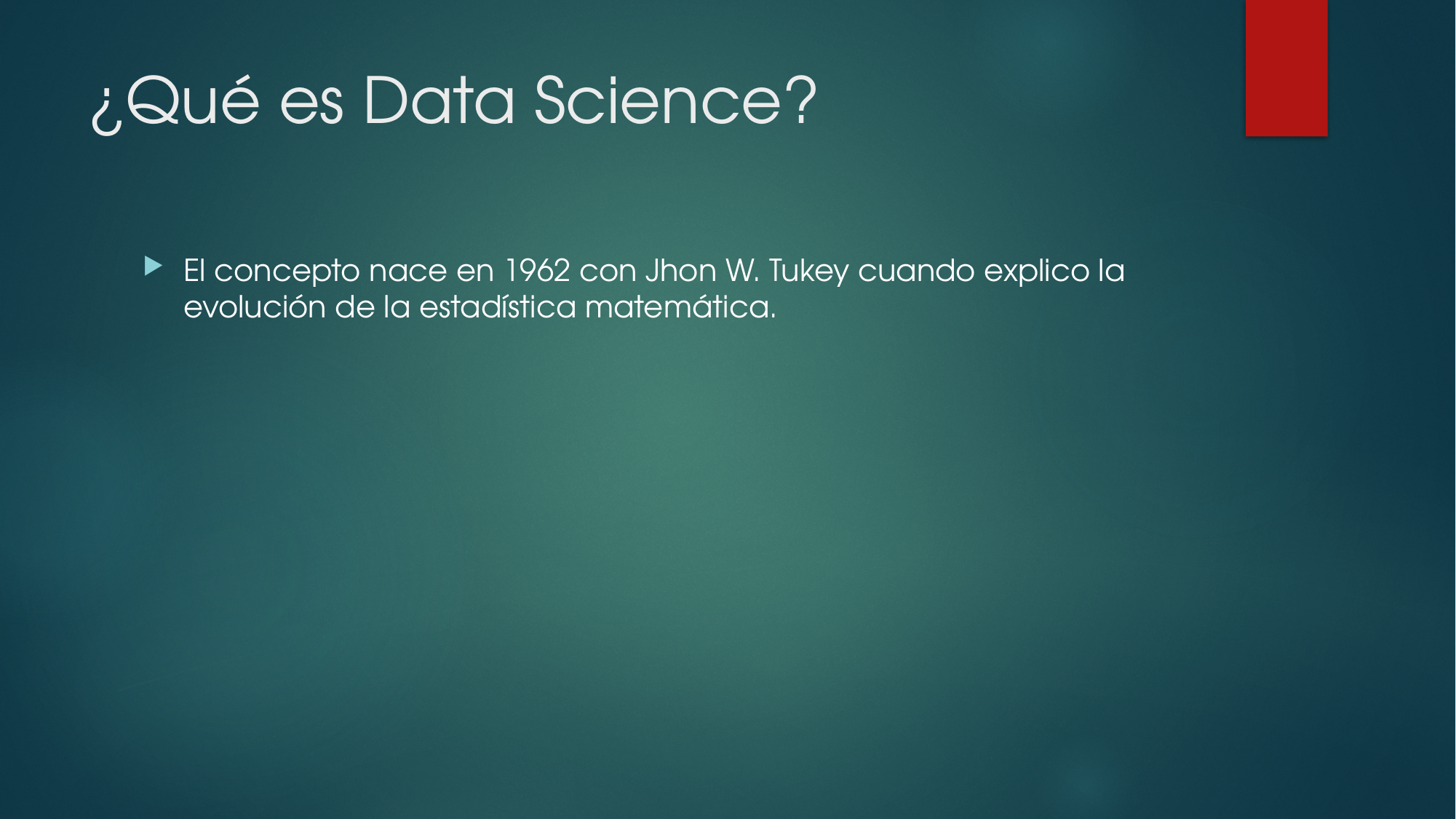

# ¿Qué es Data Science?
El concepto nace en 1962 con Jhon W. Tukey cuando explico la evolución de la estadística matemática.